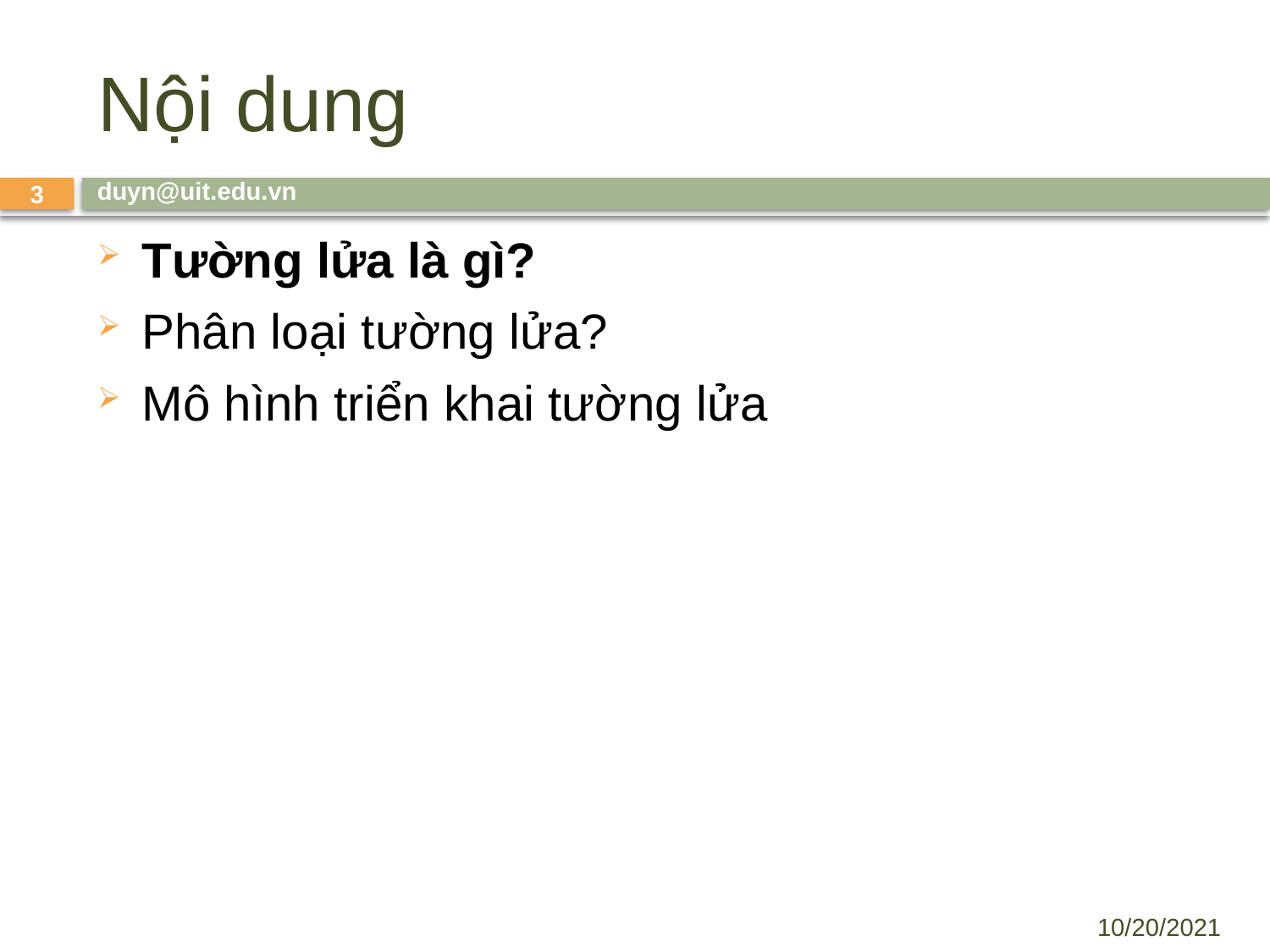

# Nội dung
duyn@uit.edu.vn
3
Tường lửa là gì?
Phân loại tường lửa?
Mô hình triển khai tường lửa

10/20/2021